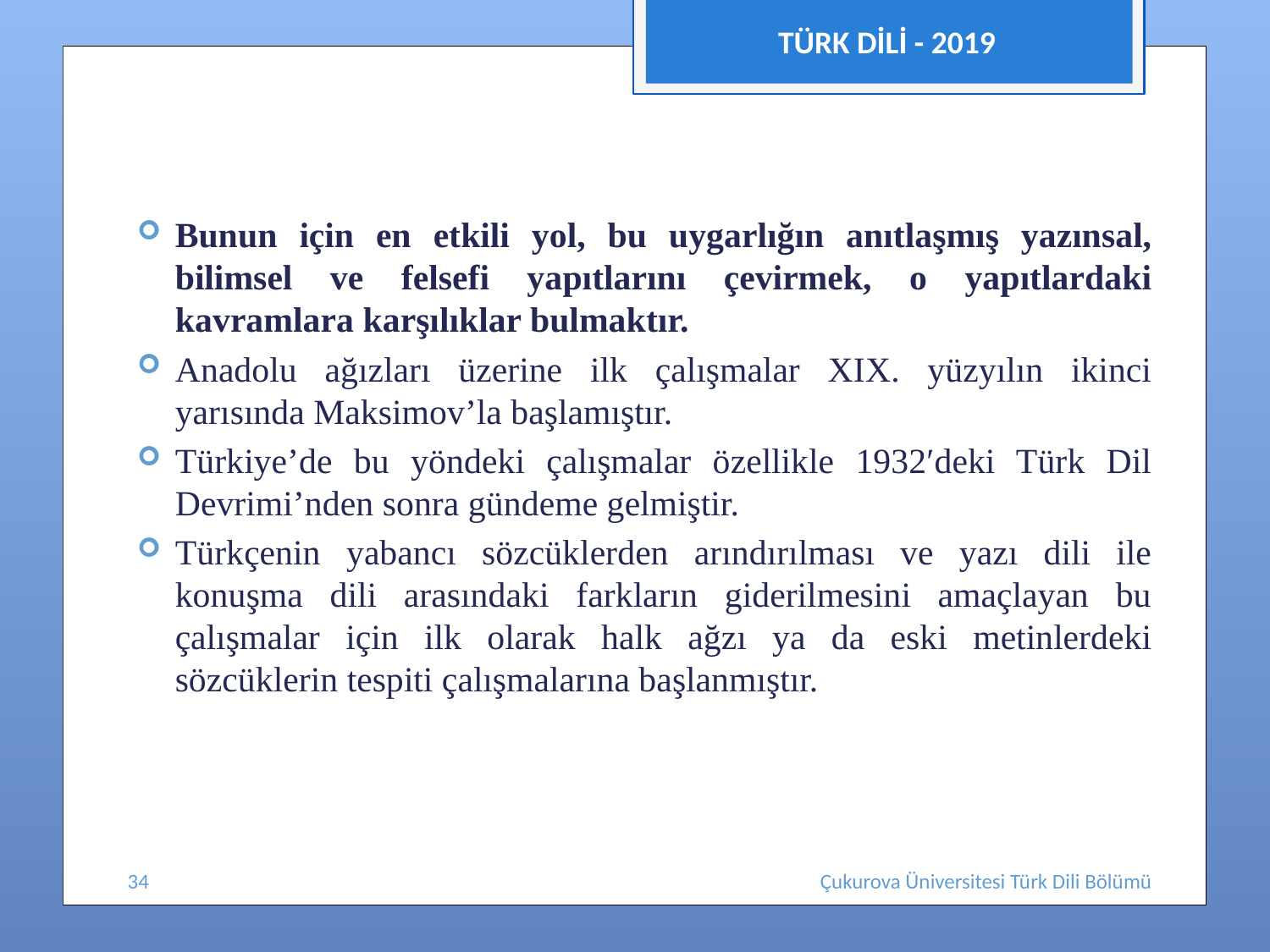

TÜRK DİLİ - 2019
#
Bunun için en etkili yol, bu uygarlığın anıtlaşmış yazınsal, bilimsel ve felsefi yapıtlarını çevirmek, o yapıtlardaki kavramlara karşılıklar bulmaktır.
Anadolu ağızları üzerine ilk çalışmalar XIX. yüzyılın ikinci yarısında Maksimov’la başlamıştır.
Türkiye’de bu yöndeki çalışmalar özellikle 1932′deki Türk Dil Devrimi’nden sonra gündeme gelmiştir.
Türkçenin yabancı sözcüklerden arındırılması ve yazı dili ile konuşma dili arasındaki farkların giderilmesini amaçlayan bu çalışmalar için ilk olarak halk ağzı ya da eski metinlerdeki sözcüklerin tespiti çalışmalarına başlanmıştır.
34
Çukurova Üniversitesi Türk Dili Bölümü